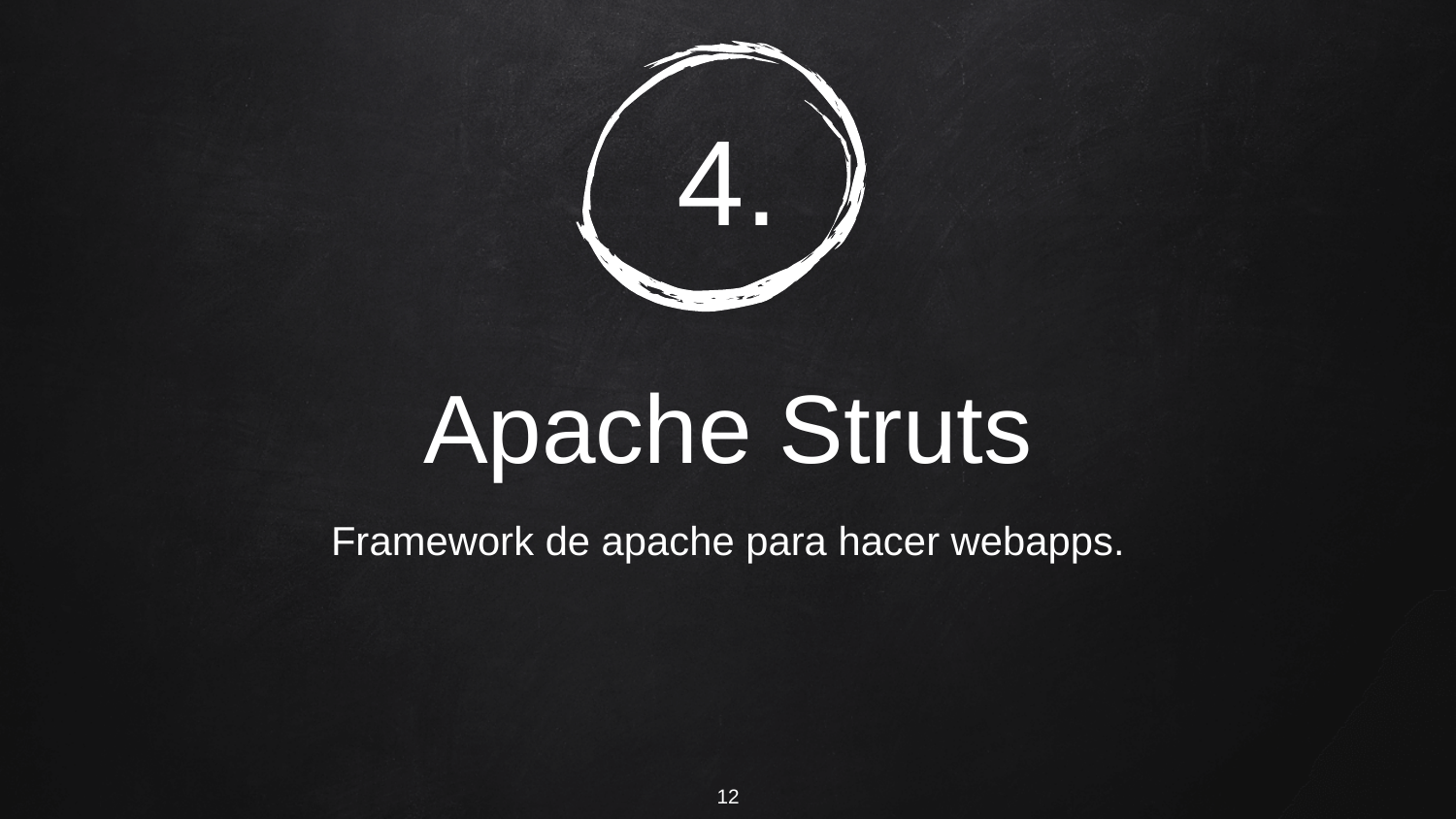

# 4.

Apache Struts
Framework de apache para hacer webapps.
12